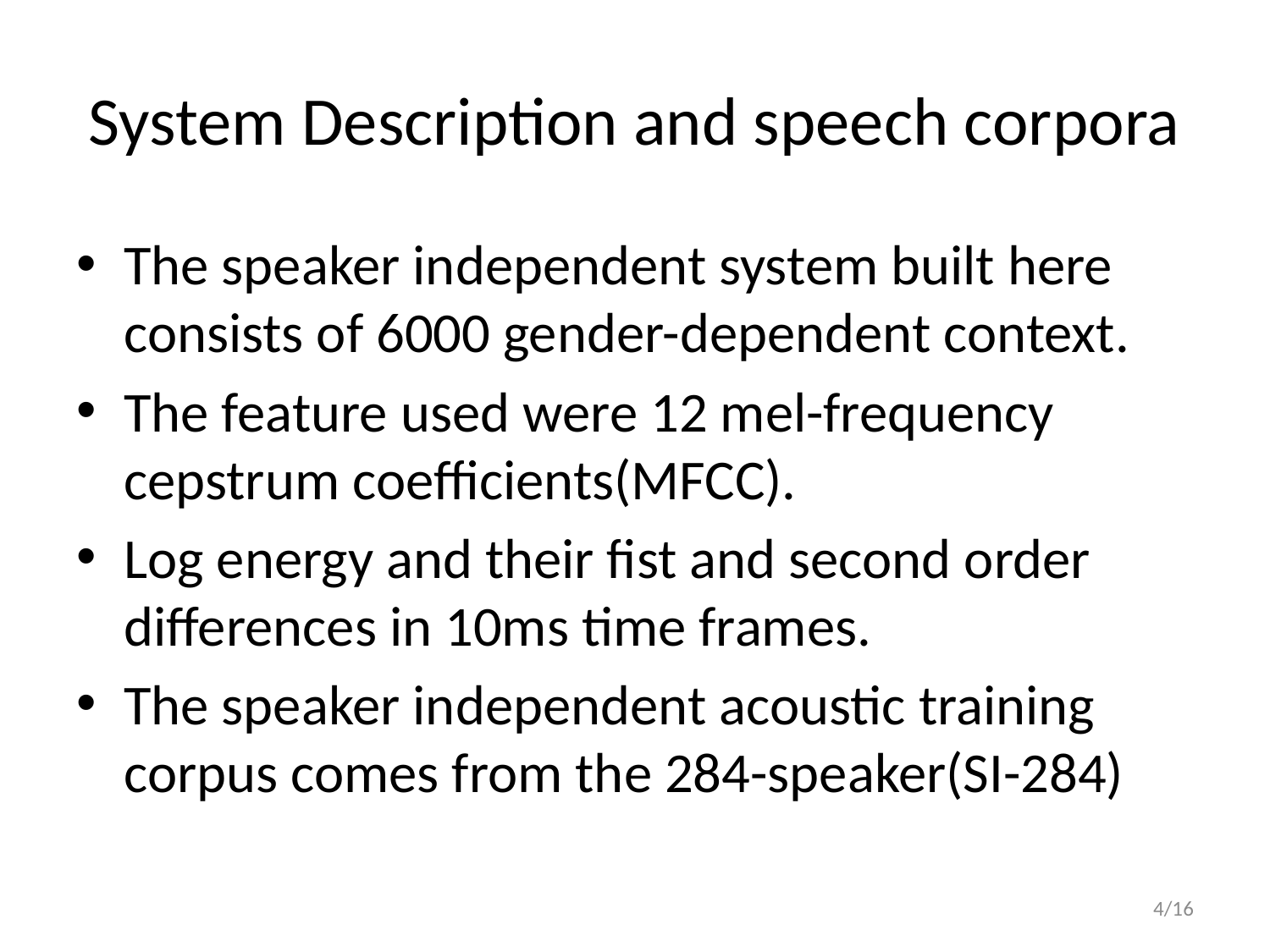

# System Description and speech corpora
The speaker independent system built here consists of 6000 gender-dependent context.
The feature used were 12 mel-frequency cepstrum coefficients(MFCC).
Log energy and their fist and second order differences in 10ms time frames.
The speaker independent acoustic training corpus comes from the 284-speaker(SI-284)
4/16